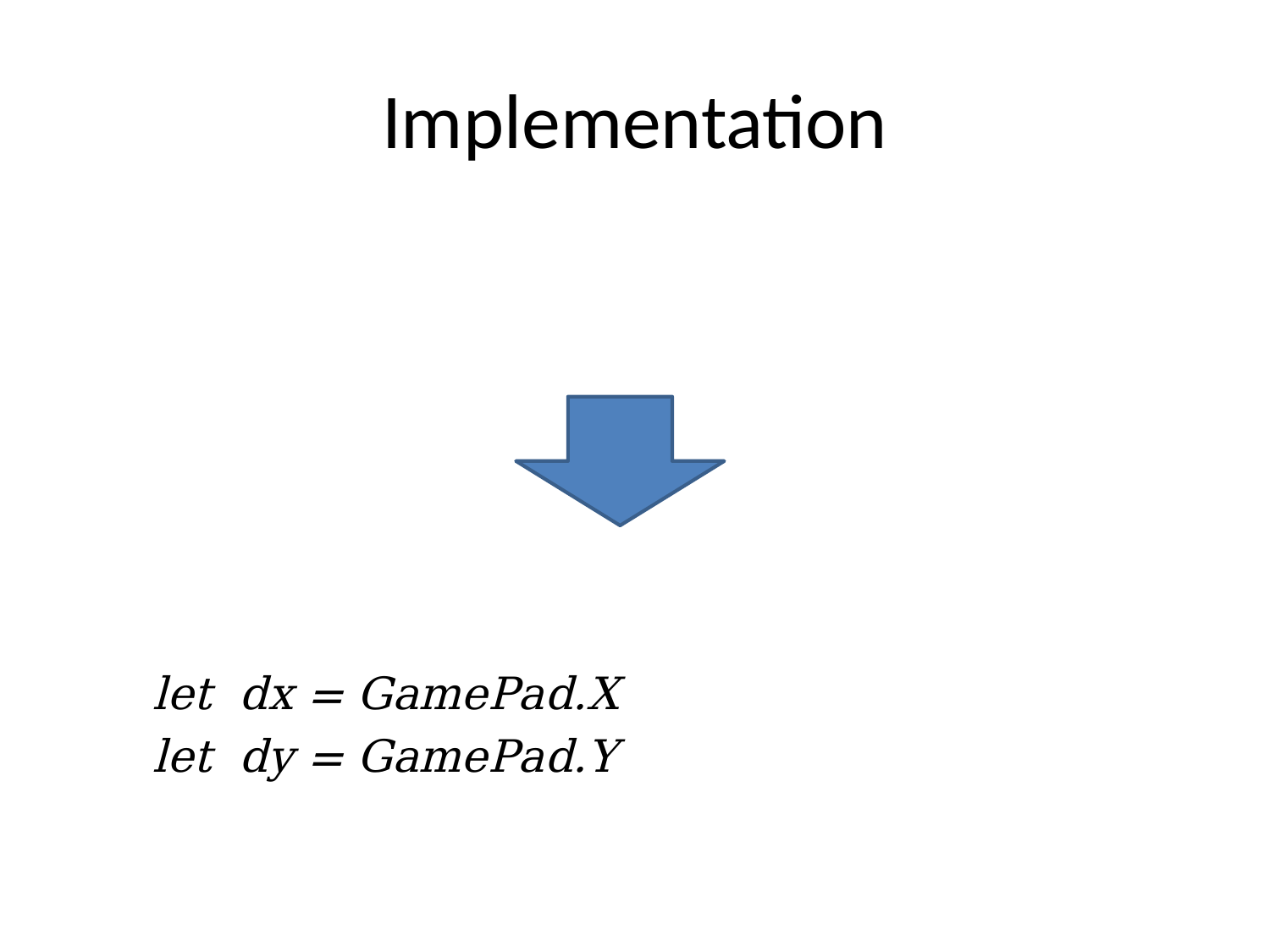

# Implementation

	let  dx = GamePad.X
	let  dy = GamePad.Y